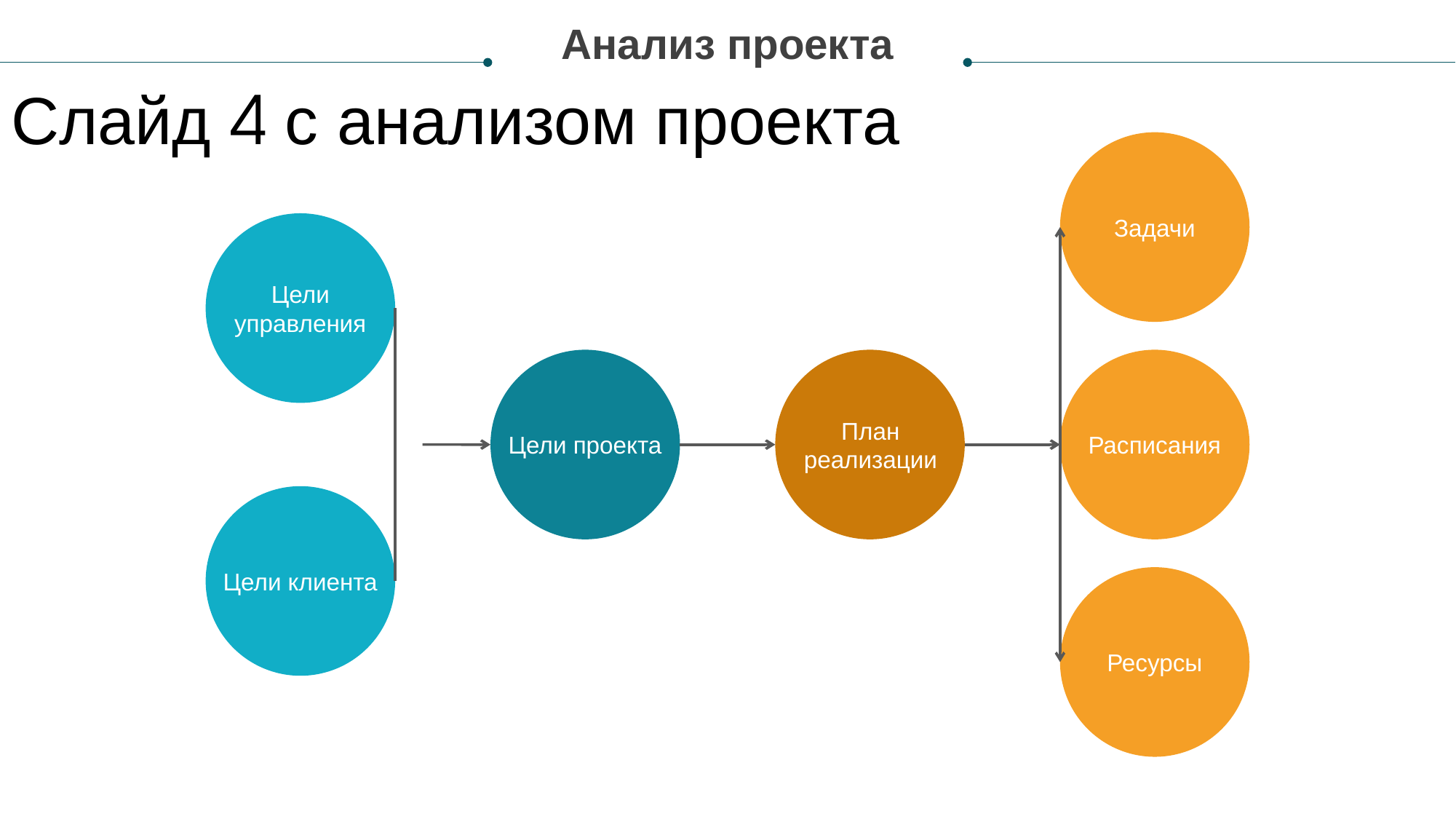

Анализ проекта
Слайд 4 с анализом проекта

Задачи

Цели управления

План реализации
Цели проекта
Расписания

Цели клиента

Ресурсы